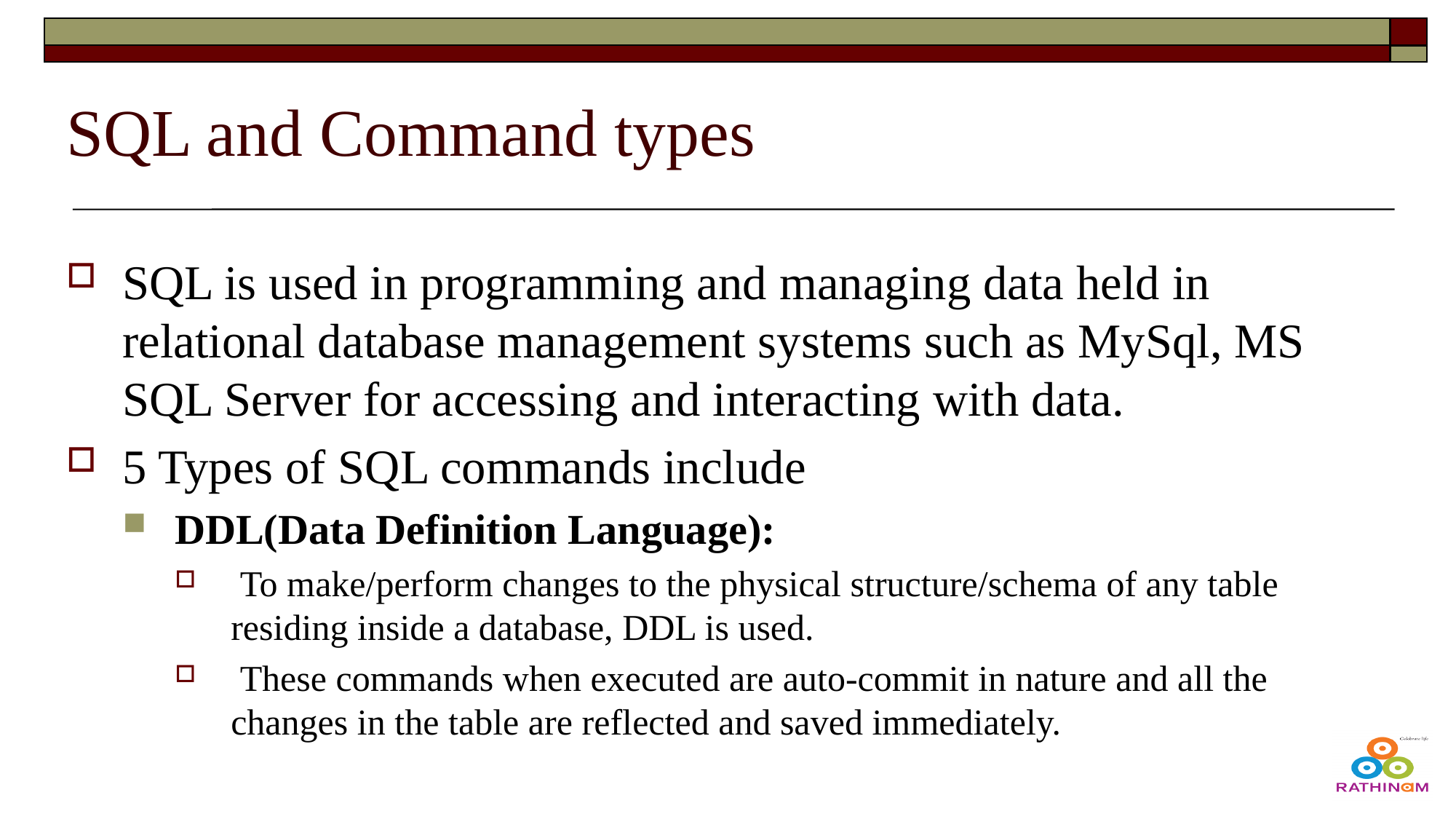

# SQL and Command types
SQL is used in programming and managing data held in relational database management systems such as MySql, MS SQL Server for accessing and interacting with data.
5 Types of SQL commands include
DDL(Data Definition Language):
 To make/perform changes to the physical structure/schema of any table residing inside a database, DDL is used.
 These commands when executed are auto-commit in nature and all the changes in the table are reflected and saved immediately.